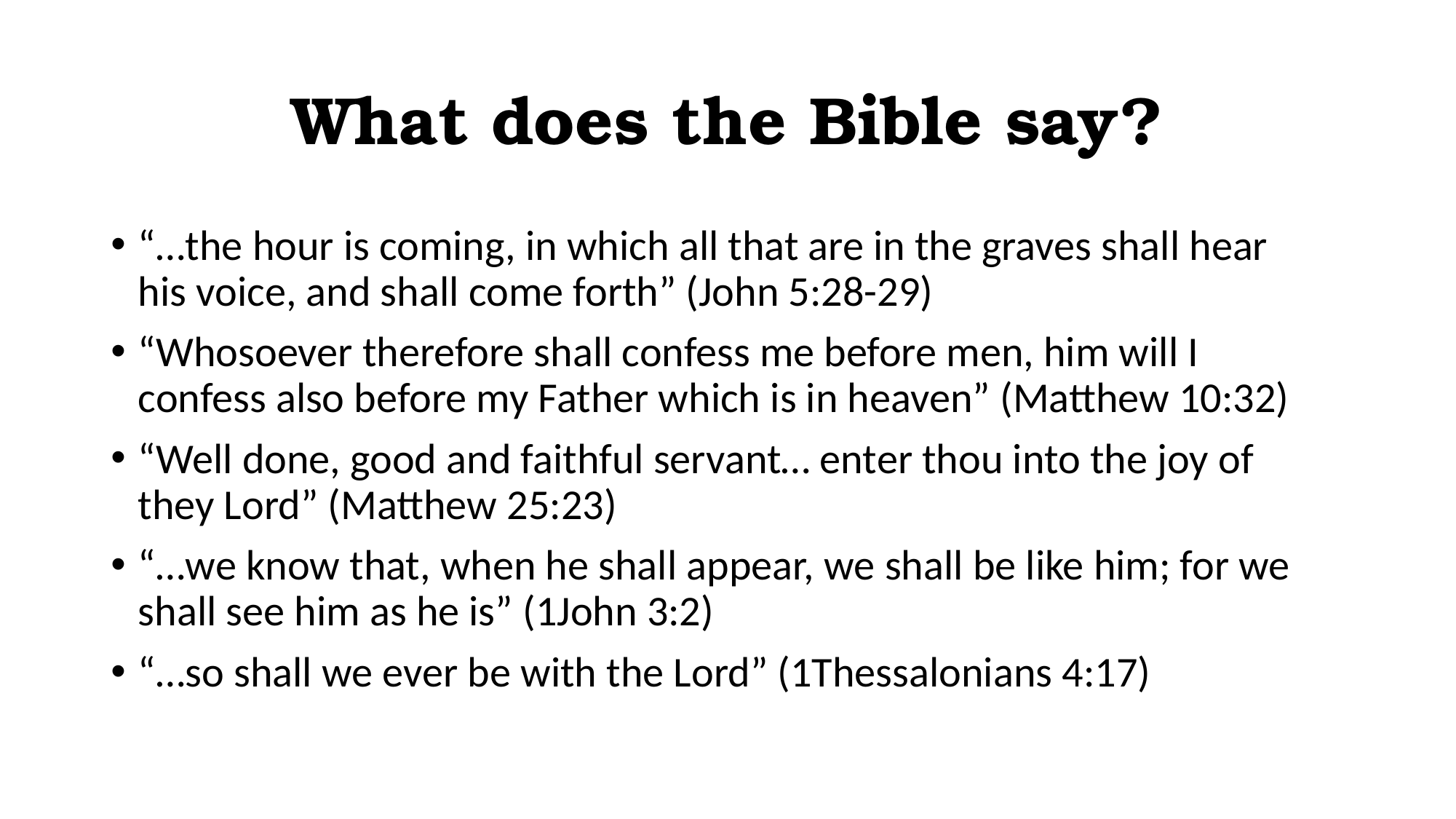

# What does the Bible say?
“…the hour is coming, in which all that are in the graves shall hear his voice, and shall come forth” (John 5:28-29)
“Whosoever therefore shall confess me before men, him will I confess also before my Father which is in heaven” (Matthew 10:32)
“Well done, good and faithful servant… enter thou into the joy of they Lord” (Matthew 25:23)
“…we know that, when he shall appear, we shall be like him; for we shall see him as he is” (1John 3:2)
“…so shall we ever be with the Lord” (1Thessalonians 4:17)